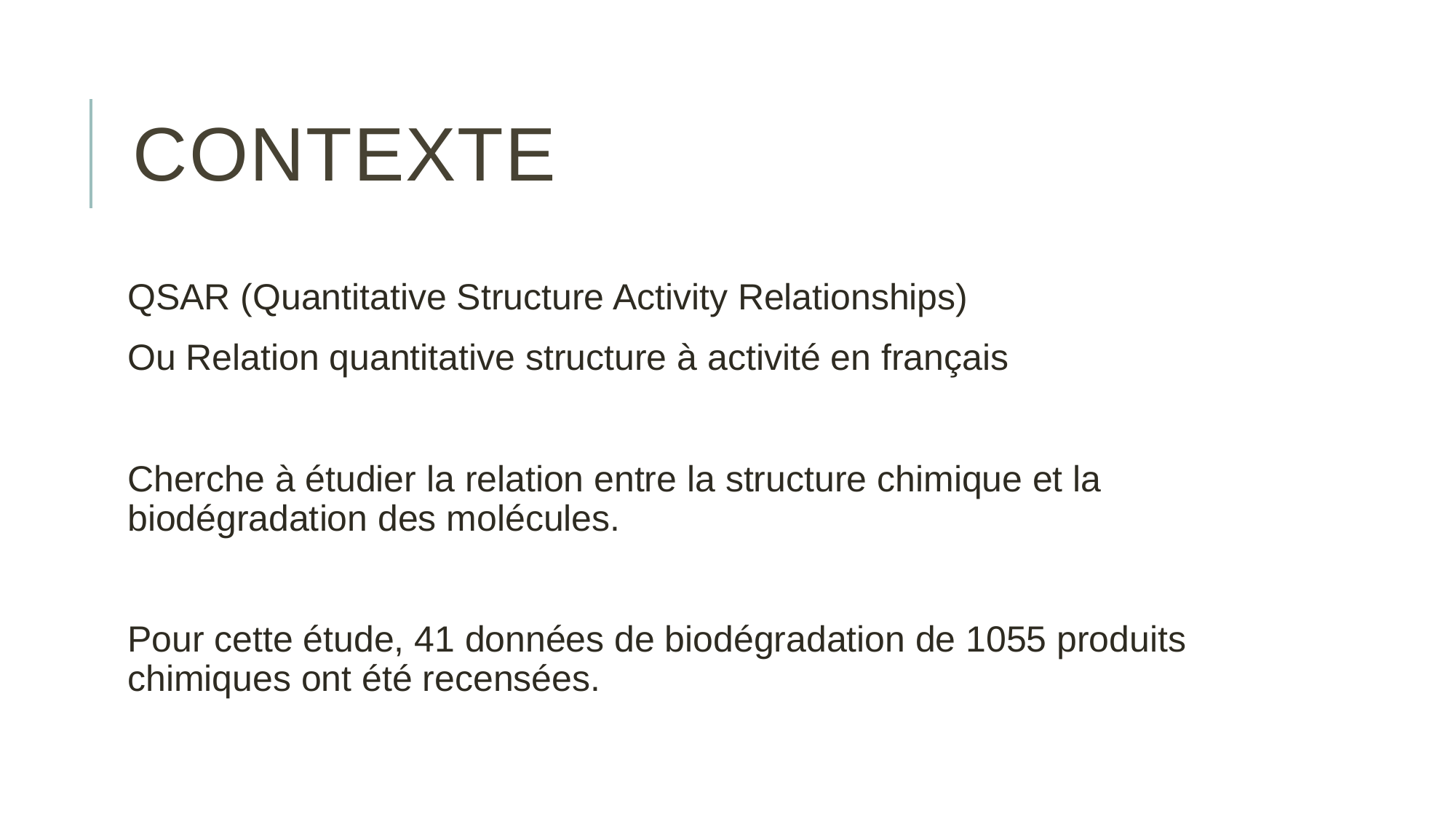

# Contexte
QSAR (Quantitative Structure Activity Relationships)
Ou Relation quantitative structure à activité en français

Cherche à étudier la relation entre la structure chimique et la biodégradation des molécules.

Pour cette étude, 41 données de biodégradation de 1055 produits chimiques ont été recensées.